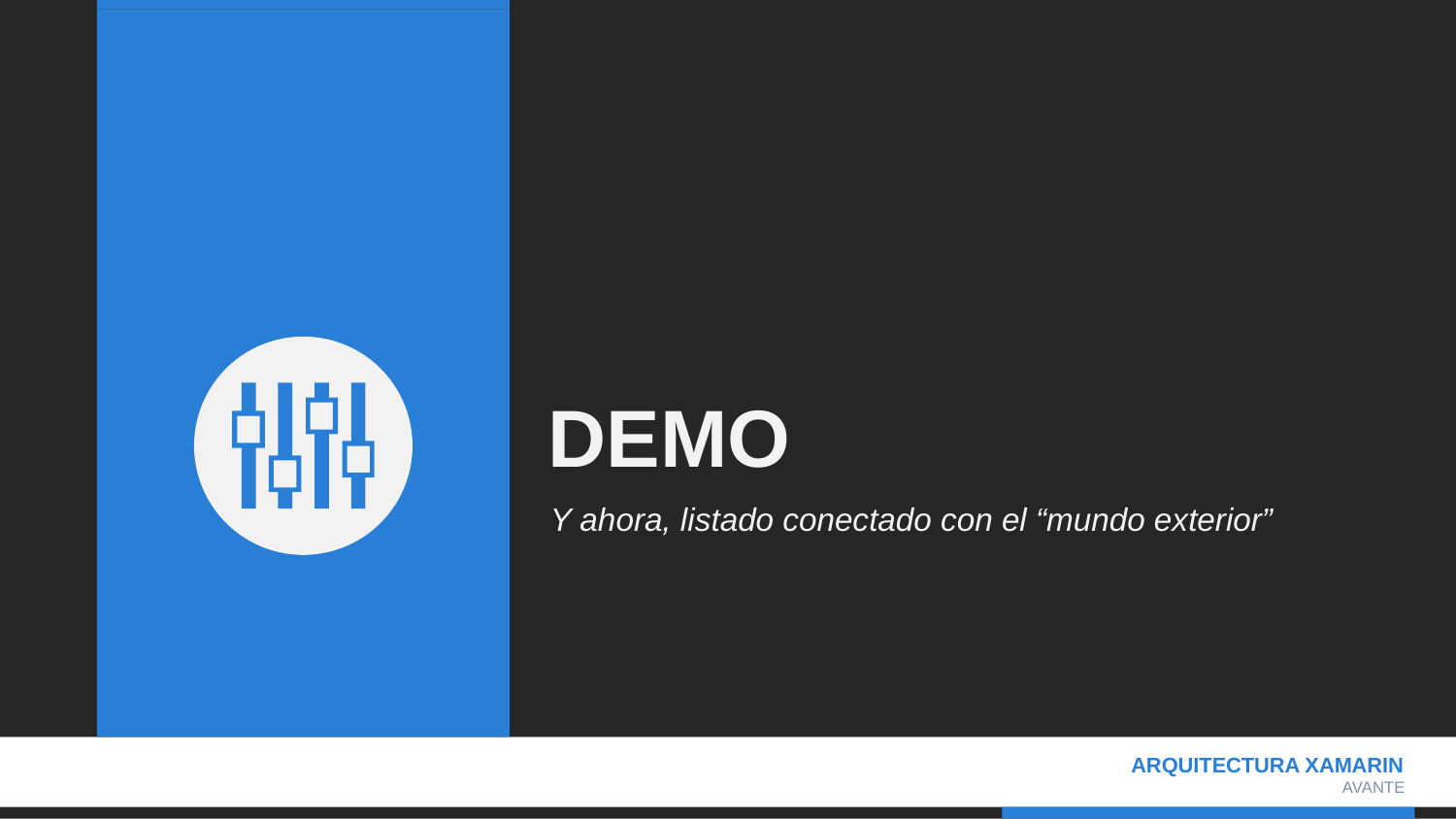

# DEMO
Y ahora, listado conectado con el “mundo exterior”